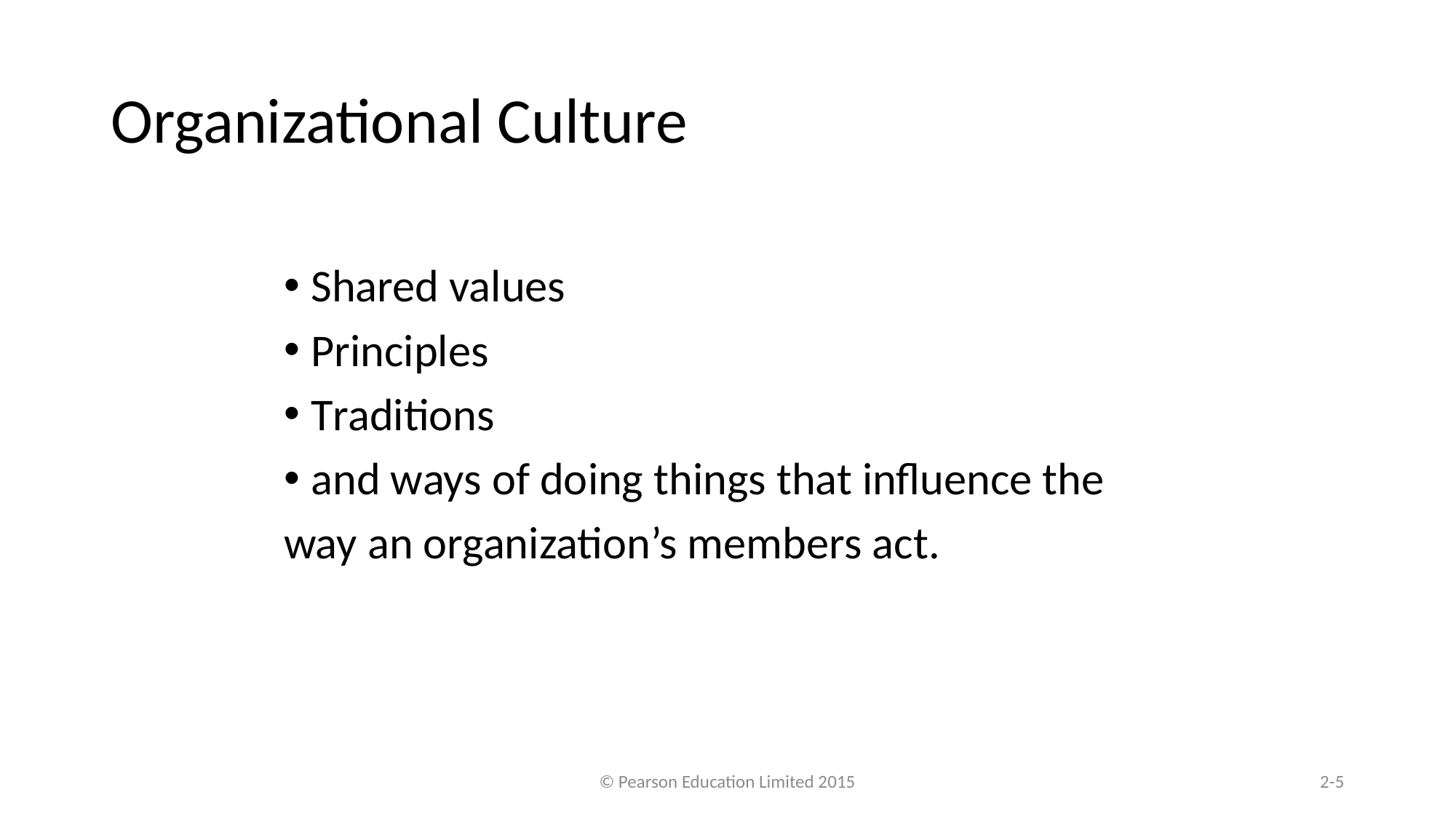

# Organizational Culture

Shared values
Principles
Traditions
and ways of doing things that influence the
way an organization’s members act.
© Pearson Education Limited 2015
2-5